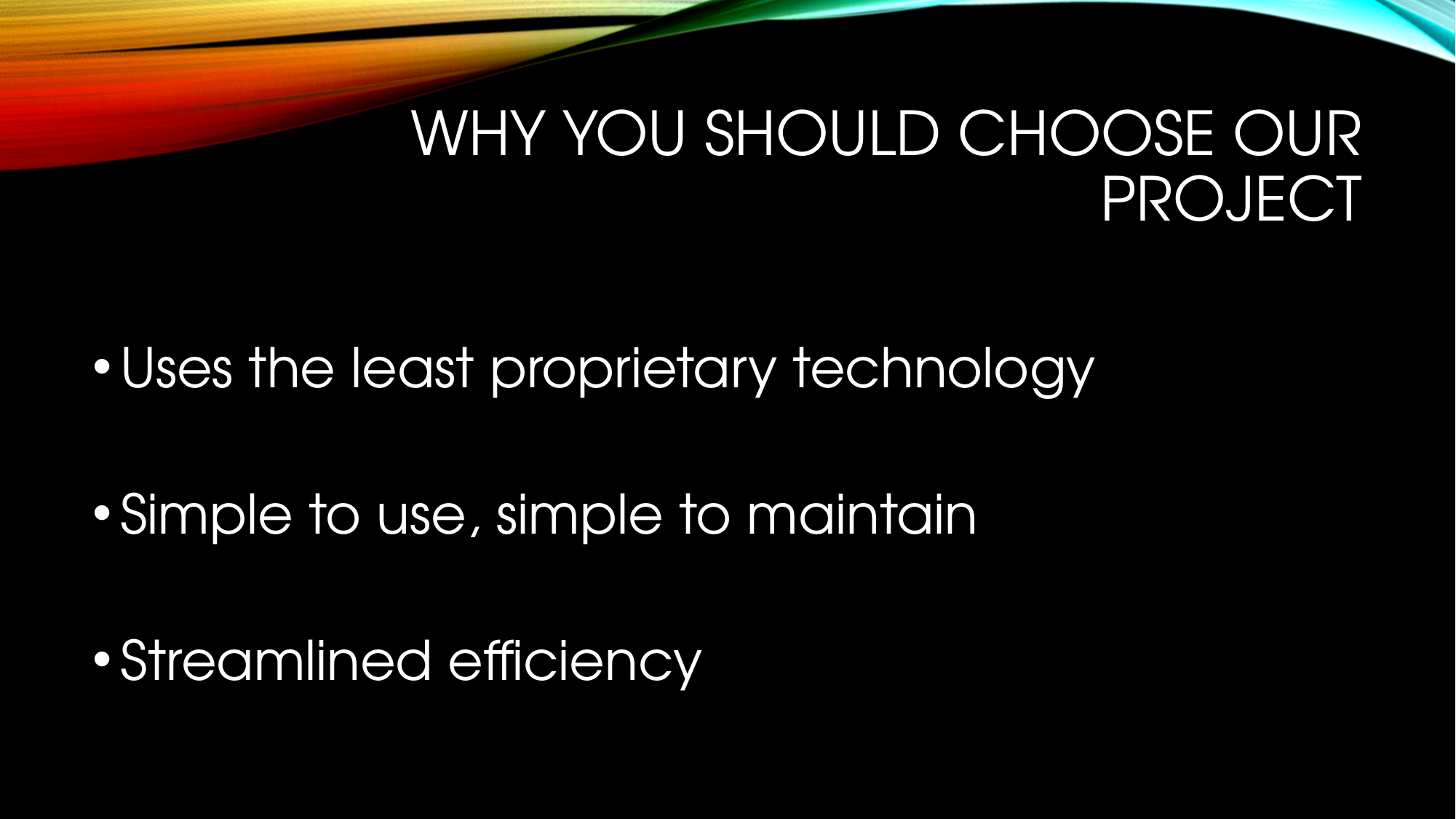

# Why you should choose our project
Uses the least proprietary technology
Simple to use, simple to maintain
Streamlined efficiency